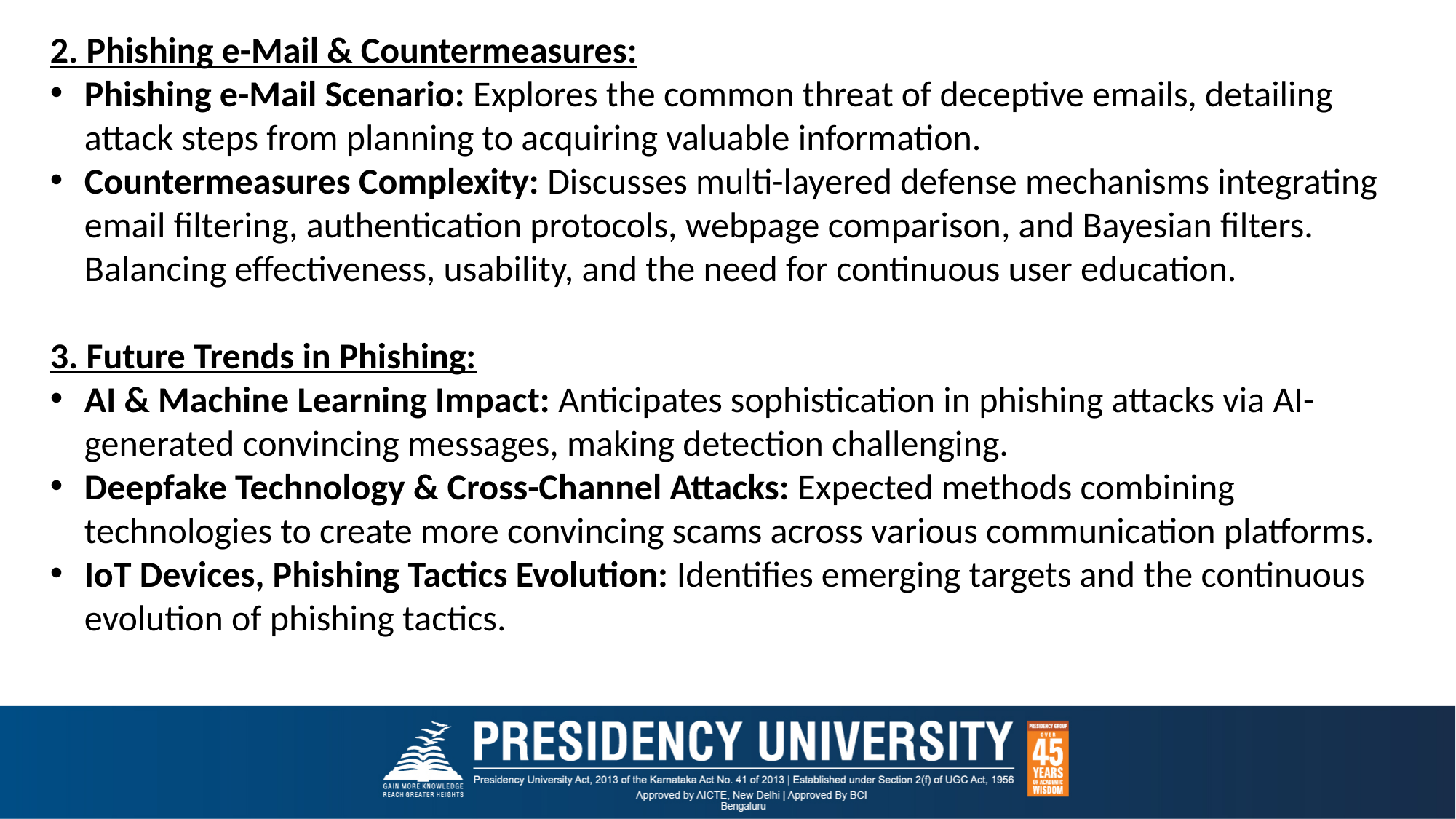

2. Phishing e-Mail & Countermeasures:
Phishing e-Mail Scenario: Explores the common threat of deceptive emails, detailing attack steps from planning to acquiring valuable information.
Countermeasures Complexity: Discusses multi-layered defense mechanisms integrating email filtering, authentication protocols, webpage comparison, and Bayesian filters. Balancing effectiveness, usability, and the need for continuous user education.

3. Future Trends in Phishing:
AI & Machine Learning Impact: Anticipates sophistication in phishing attacks via AI-generated convincing messages, making detection challenging.
Deepfake Technology & Cross-Channel Attacks: Expected methods combining technologies to create more convincing scams across various communication platforms.
IoT Devices, Phishing Tactics Evolution: Identifies emerging targets and the continuous evolution of phishing tactics.